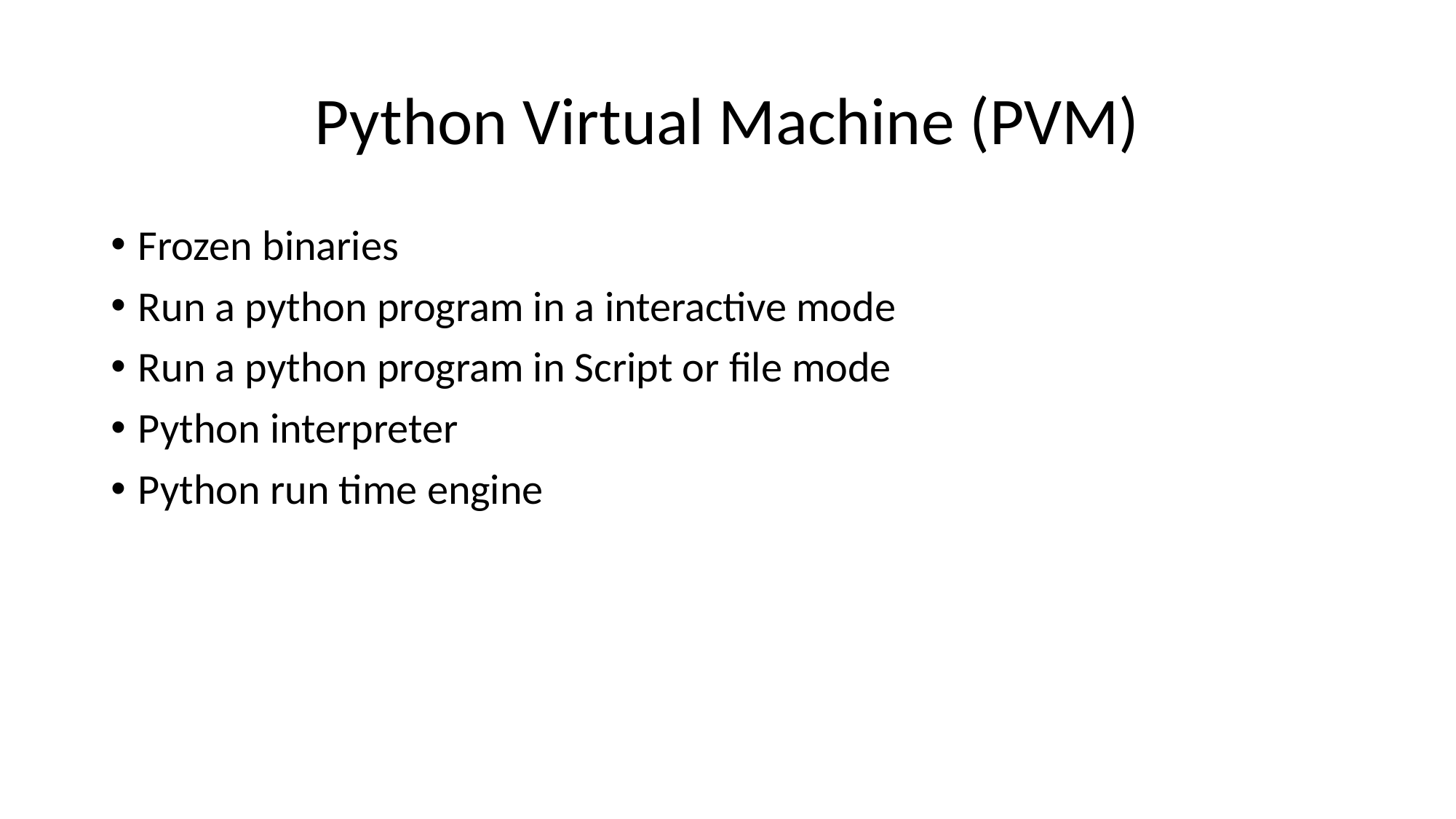

# Python Virtual Machine (PVM)
Frozen binaries
Run a python program in a interactive mode
Run a python program in Script or file mode
Python interpreter
Python run time engine